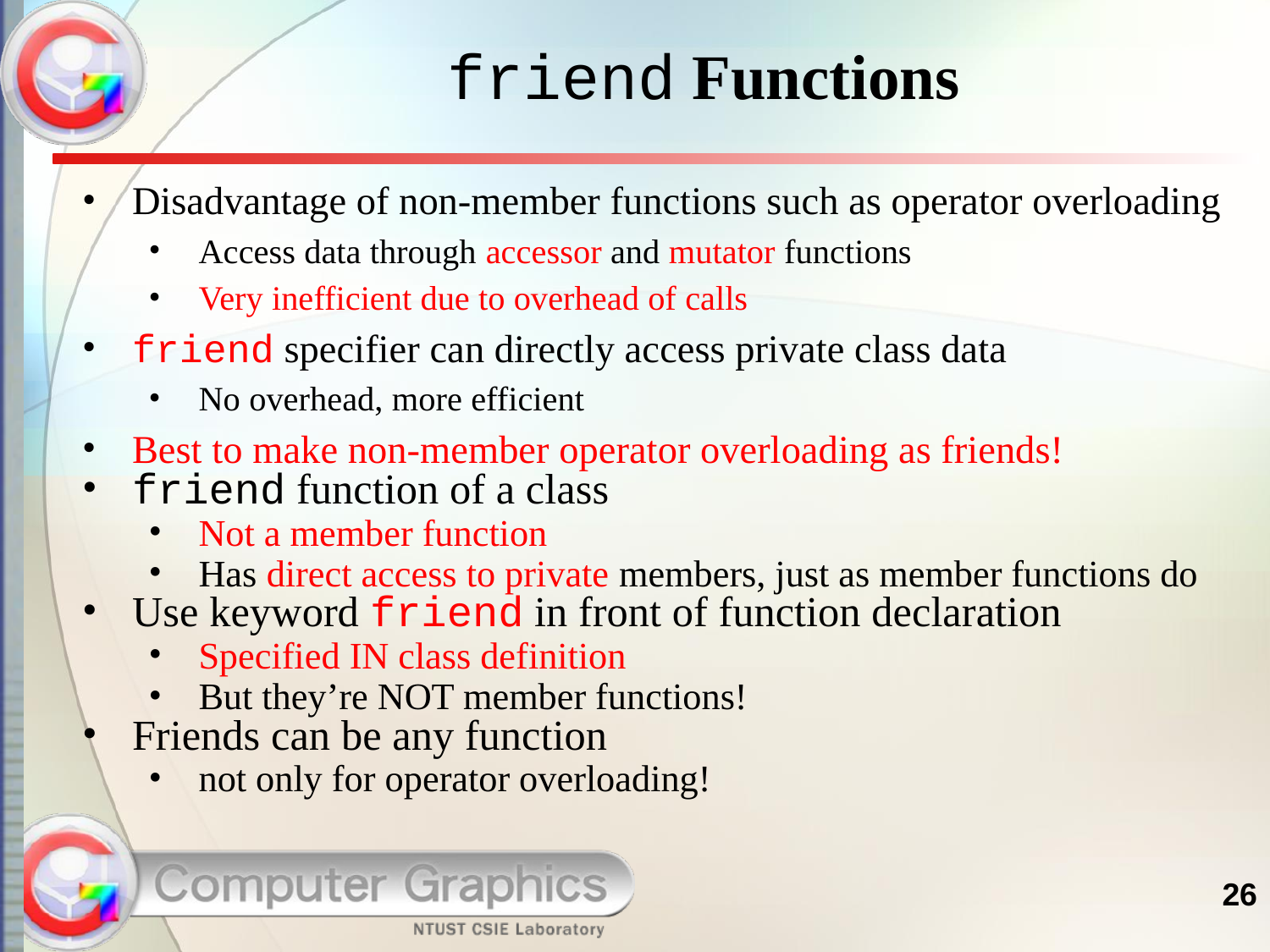

# friend Functions
Disadvantage of non-member functions such as operator overloading
Access data through accessor and mutator functions
Very inefficient due to overhead of calls
friend specifier can directly access private class data
No overhead, more efficient
Best to make non-member operator overloading as friends!
friend function of a class
Not a member function
Has direct access to private members, just as member functions do
Use keyword friend in front of function declaration
Specified IN class definition
But they’re NOT member functions!
Friends can be any function
not only for operator overloading!

26